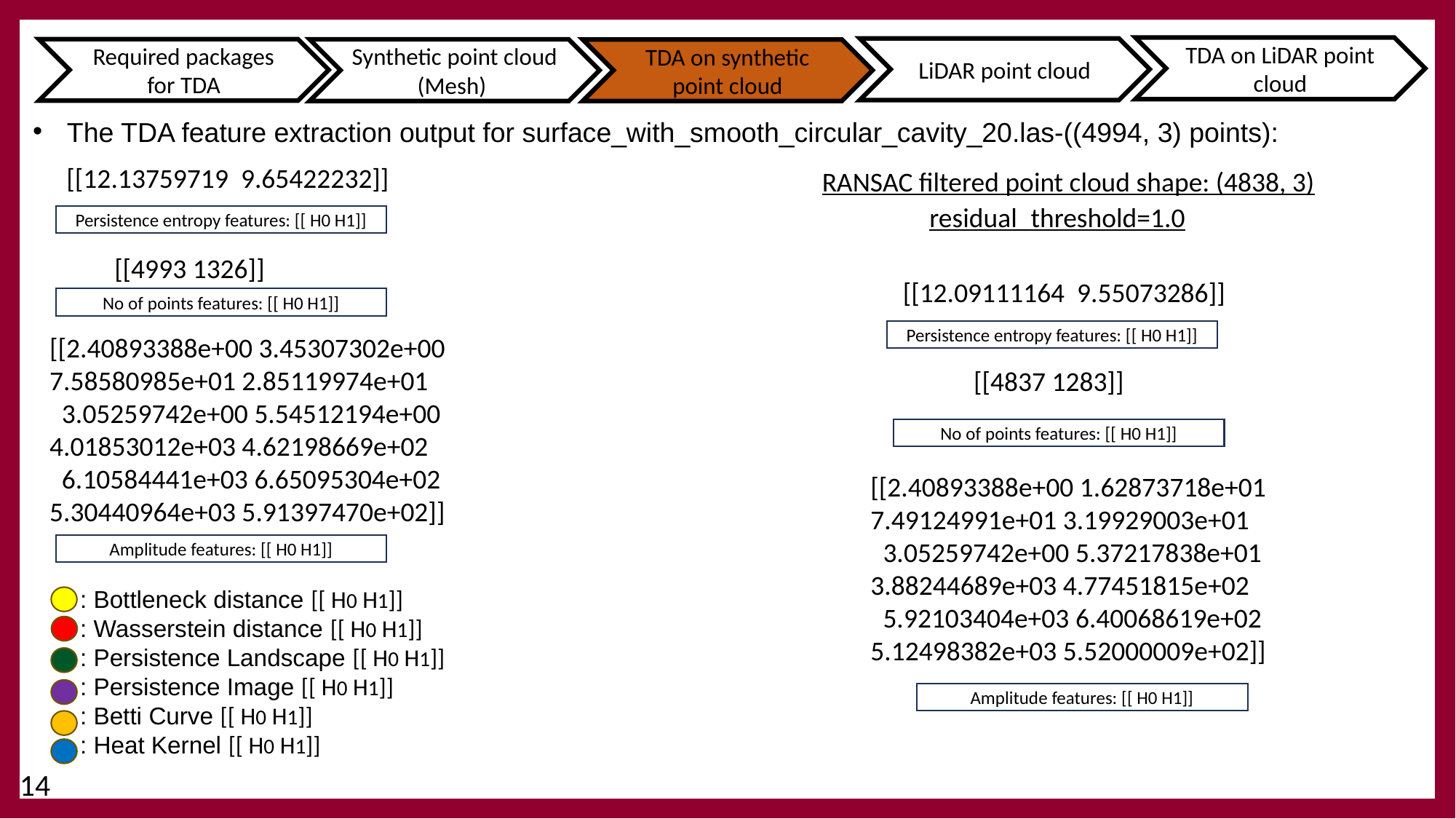

TDA on LiDAR point cloud
LiDAR point cloud
Required packages for TDA
Synthetic point cloud
(Mesh)
TDA on synthetic point cloud
The TDA feature extraction output for surface_with_smooth_circular_cavity_20.las-((4994, 3) points):

[[12.13759719  9.65422232]]
RANSAC filtered point cloud shape: (4838, 3)
residual_threshold=1.0
Persistence entropy features: [[ H0 H1]]
[[4993 1326]]
[[12.09111164  9.55073286]]
No of points features: [[ H0 H1]]
Persistence entropy features: [[ H0 H1]]
[[2.40893388e+00 3.45307302e+00 7.58580985e+01 2.85119974e+01
  3.05259742e+00 5.54512194e+00 4.01853012e+03 4.62198669e+02
  6.10584441e+03 6.65095304e+02 5.30440964e+03 5.91397470e+02]]
[[4837 1283]]
No of points features: [[ H0 H1]]
[[2.40893388e+00 1.62873718e+01 7.49124991e+01 3.19929003e+01
  3.05259742e+00 5.37217838e+01 3.88244689e+03 4.77451815e+02
  5.92103404e+03 6.40068619e+02 5.12498382e+03 5.52000009e+02]]
Amplitude features: [[ H0 H1]]
: Bottleneck distance [[ H0 H1]]
: Wasserstein distance [[ H0 H1]]
: Persistence Landscape [[ H0 H1]]
: Persistence Image [[ H0 H1]]
: Betti Curve [[ H0 H1]]
: Heat Kernel [[ H0 H1]]

Amplitude features: [[ H0 H1]]
14